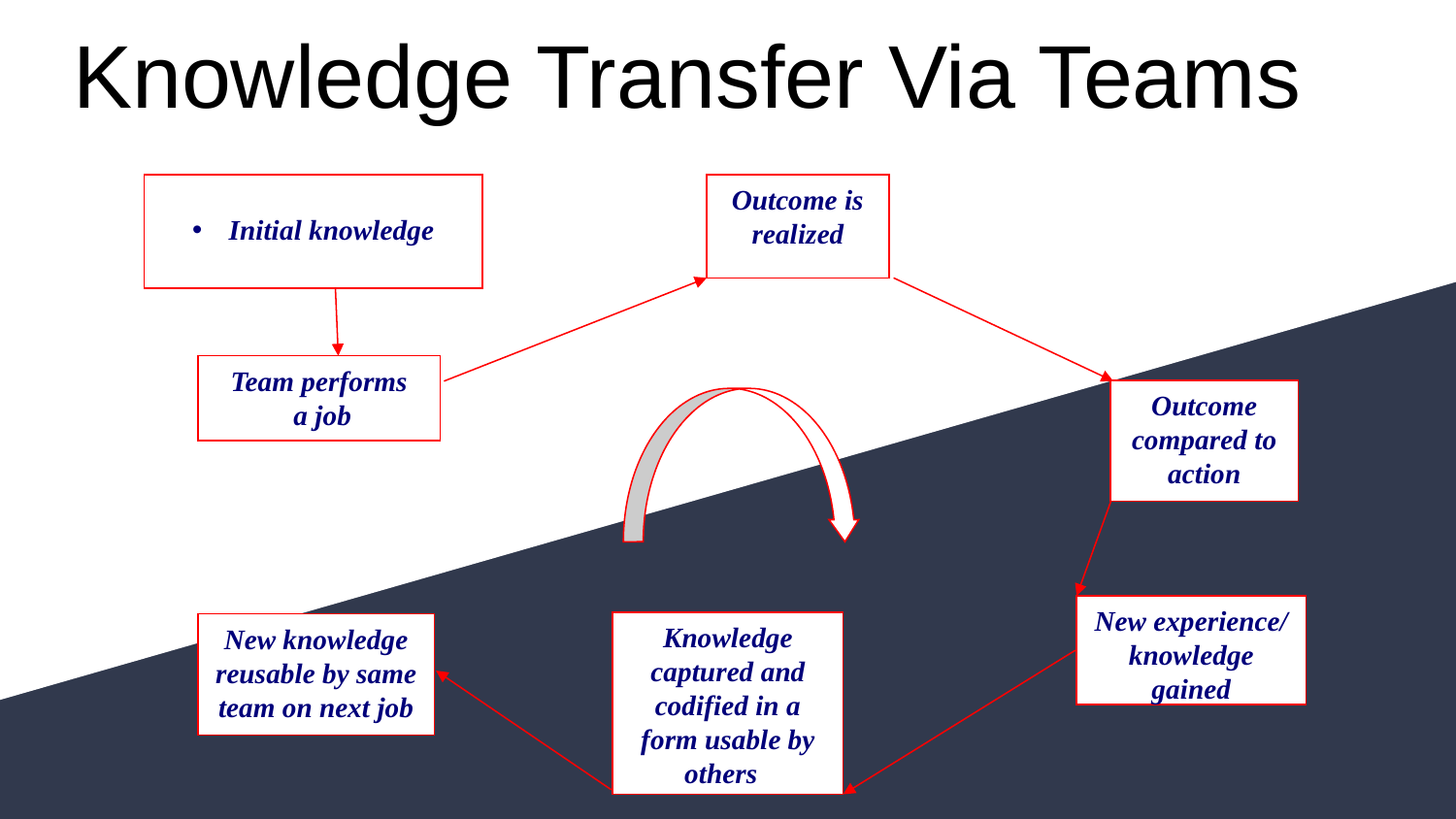

# Knowledge Transfer Via Teams
Initial knowledge
Outcome is realized

Team performs
 a job
Outcome compared to action

New experience/ knowledge gained
Knowledge captured and codified in a form usable by others
New knowledge reusable by same team on next job